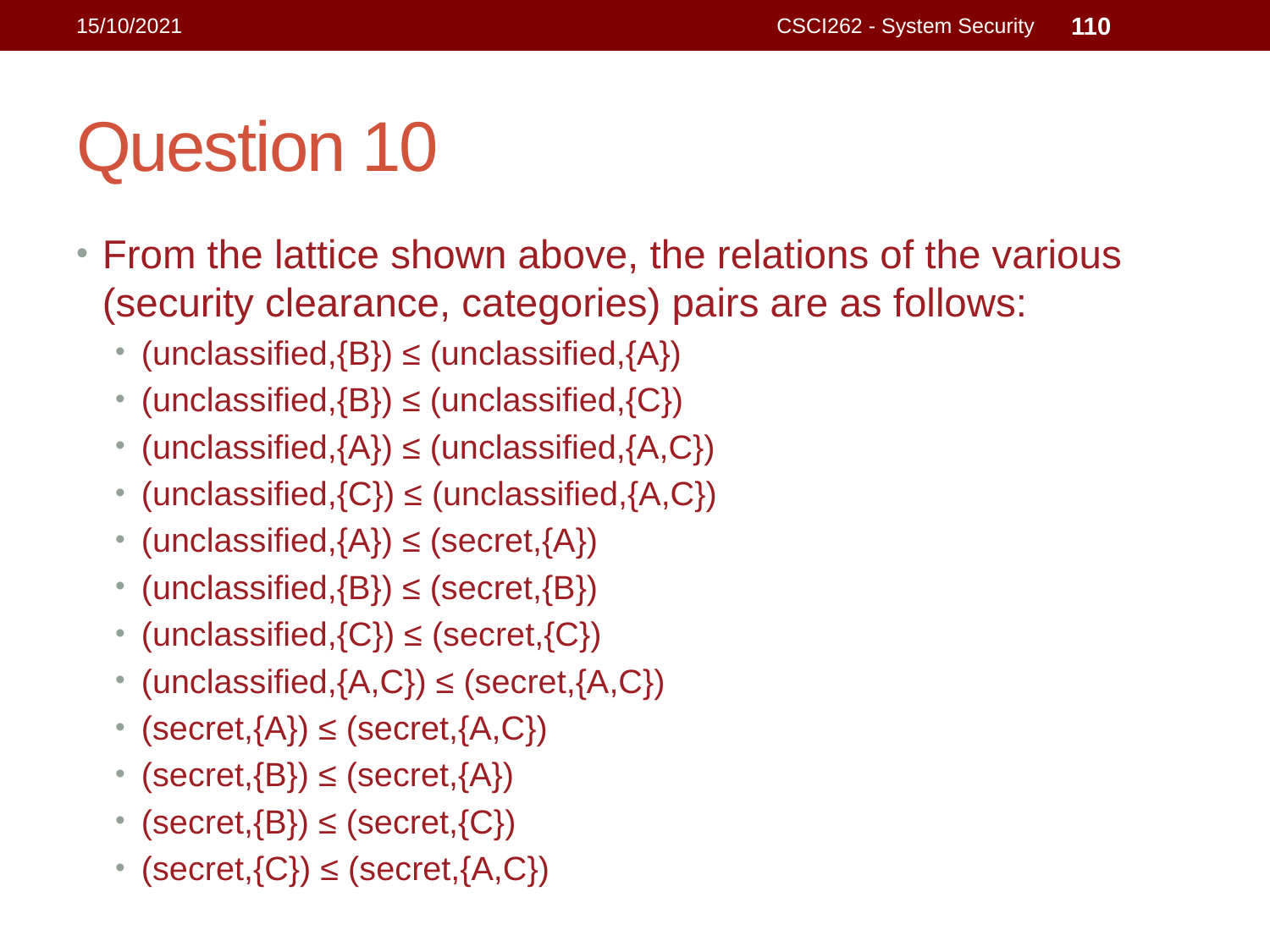

15/10/2021
CSCI262 - System Security
110
# Question 10
From the lattice shown above, the relations of the various (security clearance, categories) pairs are as follows:
(unclassified,{B}) ≤ (unclassified,{A})
(unclassified,{B}) ≤ (unclassified,{C})
(unclassified,{A}) ≤ (unclassified,{A,C})
(unclassified,{C}) ≤ (unclassified,{A,C})
(unclassified,{A}) ≤ (secret,{A})
(unclassified,{B}) ≤ (secret,{B})
(unclassified,{C}) ≤ (secret,{C})
(unclassified,{A,C}) ≤ (secret,{A,C})
(secret,{A}) ≤ (secret,{A,C})
(secret,{B}) ≤ (secret,{A})
(secret,{B}) ≤ (secret,{C})
(secret,{C}) ≤ (secret,{A,C})